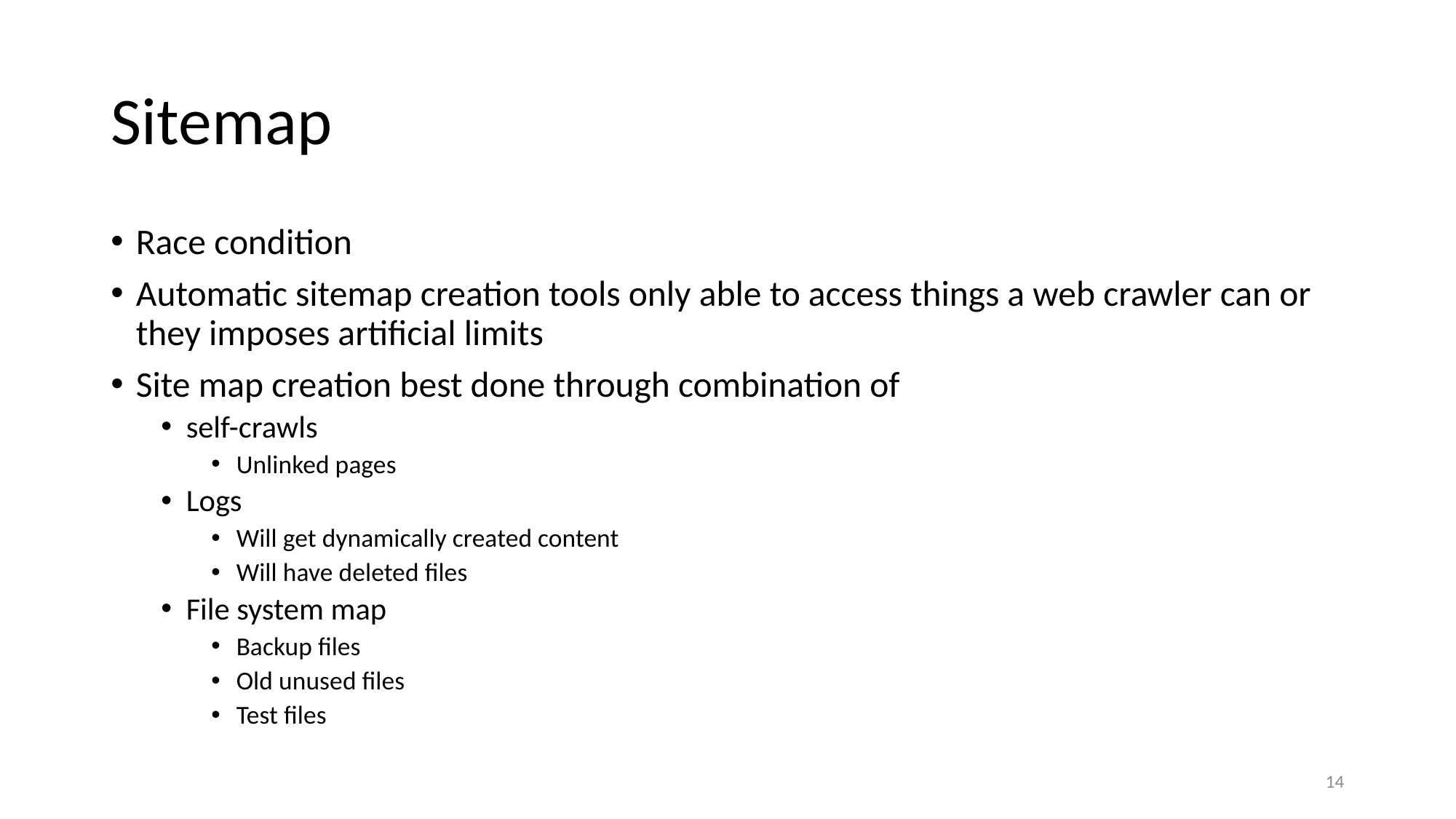

# Sitemap
Race condition
Automatic sitemap creation tools only able to access things a web crawler can or they imposes artificial limits
Site map creation best done through combination of
self-crawls
Unlinked pages
Logs
Will get dynamically created content
Will have deleted files
File system map
Backup files
Old unused files
Test files

14